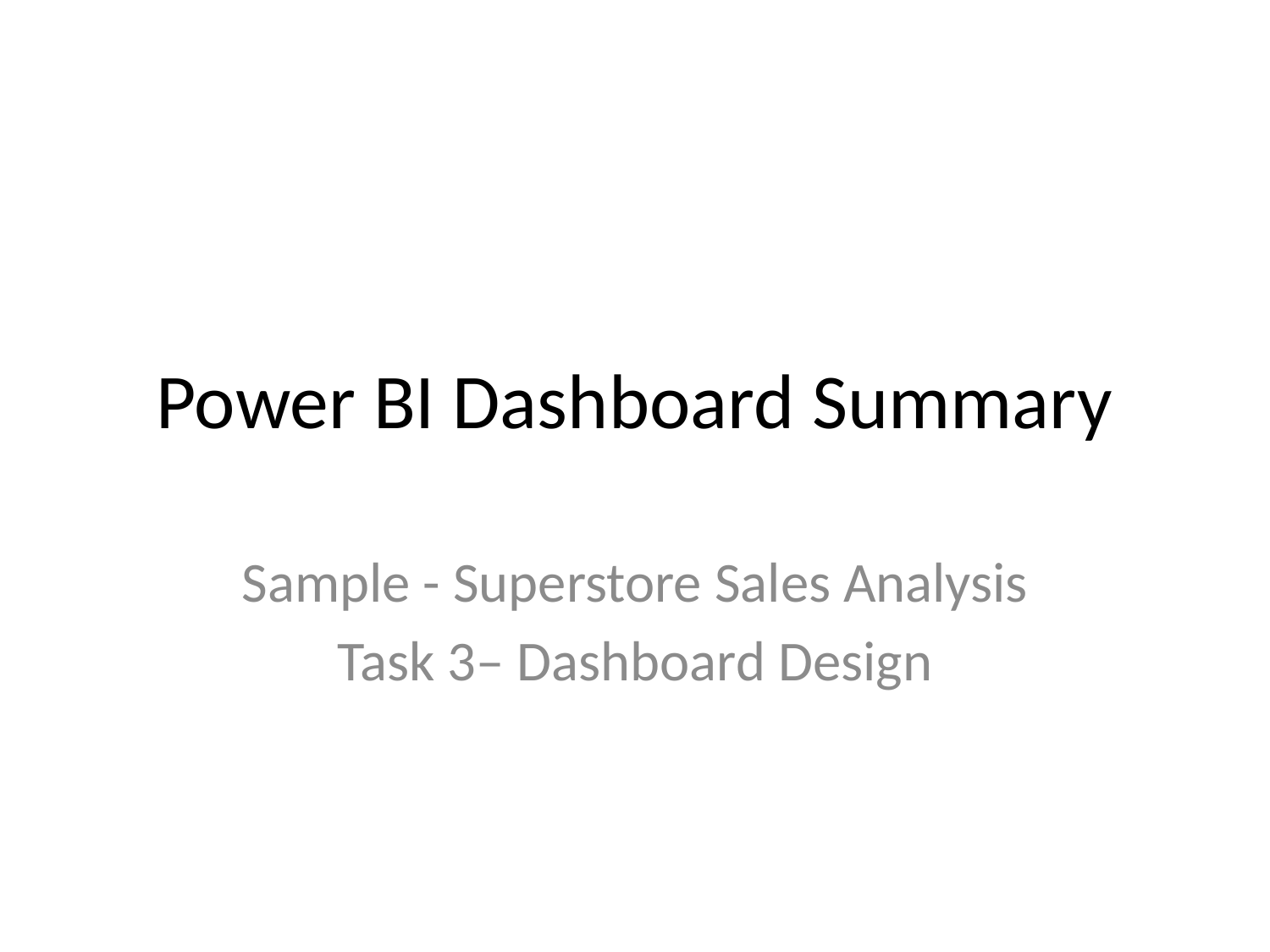

# Power BI Dashboard Summary
Sample - Superstore Sales Analysis
Task 3– Dashboard Design